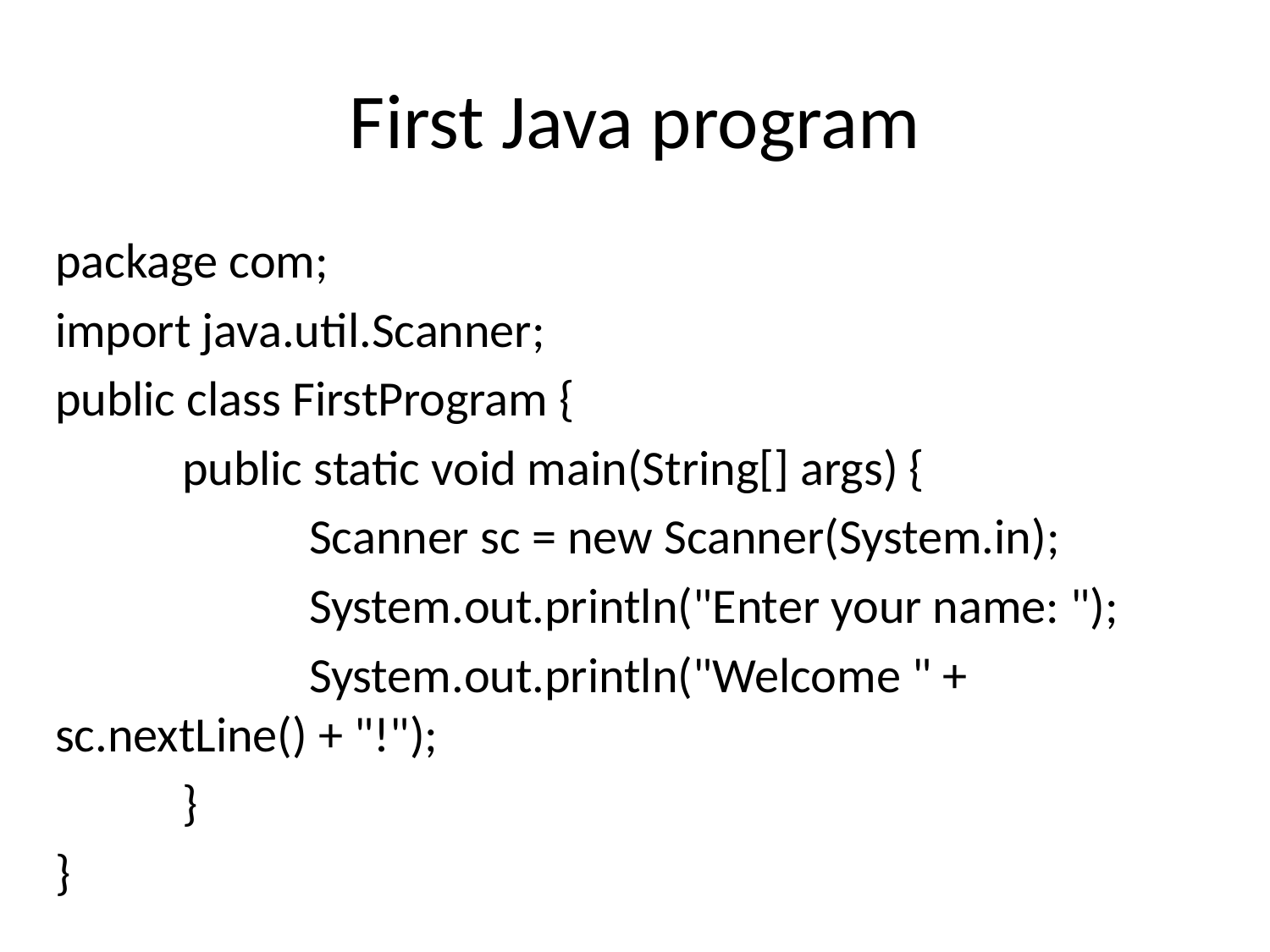

# First Java program
package com;
import java.util.Scanner;
public class FirstProgram {
	public static void main(String[] args) {
		Scanner sc = new Scanner(System.in);
        		System.out.println("Enter your name: ");
		System.out.println("Welcome " + sc.nextLine() + "!");
	}
}